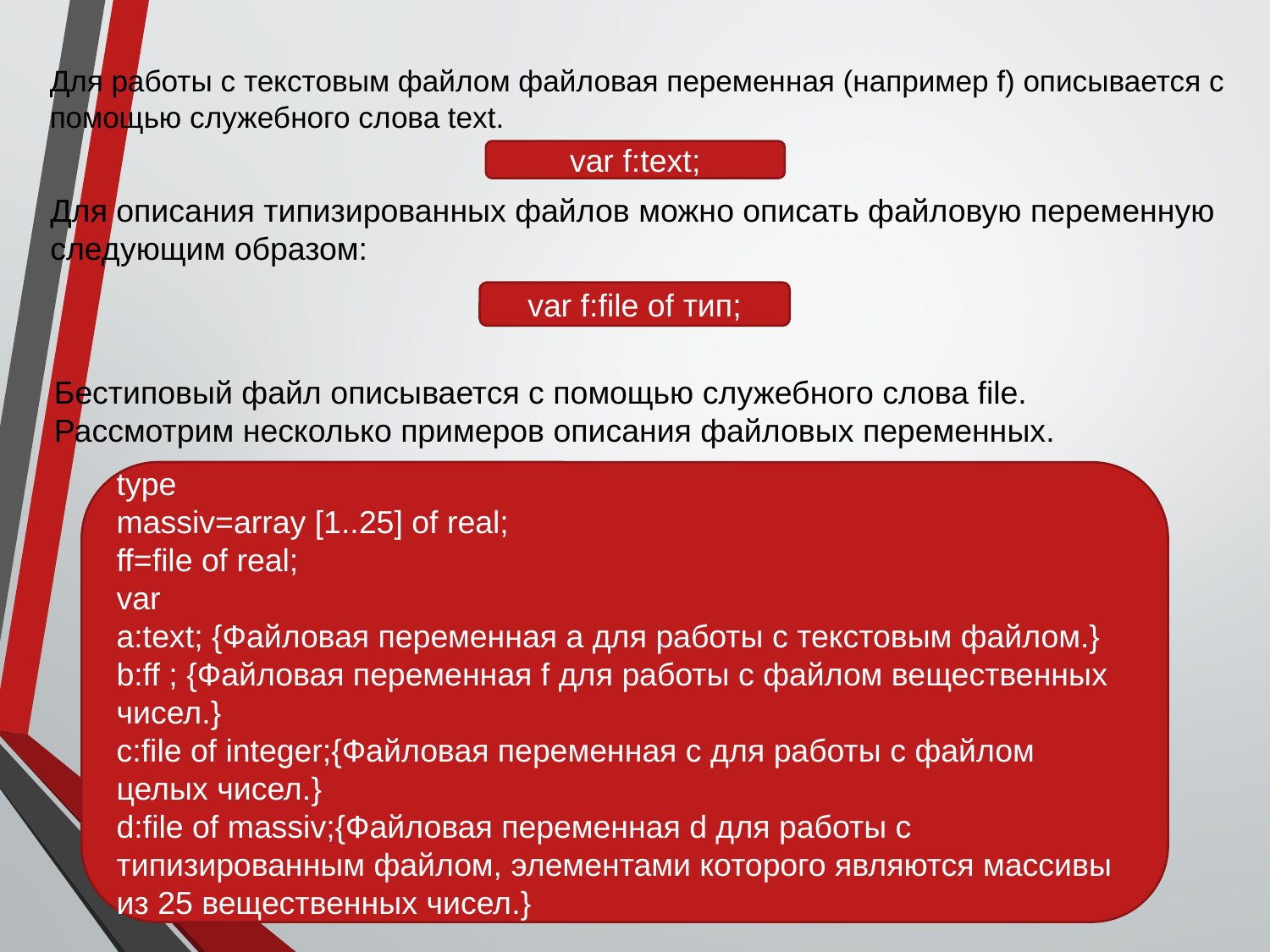

Для работы с текстовым файлом файловая переменная (например f) описывается с помощью служебного слова text.
var f:text;
Для описания типизированных файлов можно описать файловую переменную следующим образом:
var f:file of тип;
Бестиповый файл описывается с помощью служебного слова file. Рассмотрим несколько примеров описания файловых переменных.

type
massiv=array [1..25] of real;
ff=file of real;
var
a:text; {Файловая переменная a для работы с текстовым файлом.}
b:ff ; {Файловая переменная f для работы с файлом вещественных чисел.}
c:file of integer;{Файловая переменная c для работы с файлом целых чисел.}
d:file of massiv;{Файловая переменная d для работы с типизированным файлом, элементами которого являются массивы из 25 вещественных чисел.}